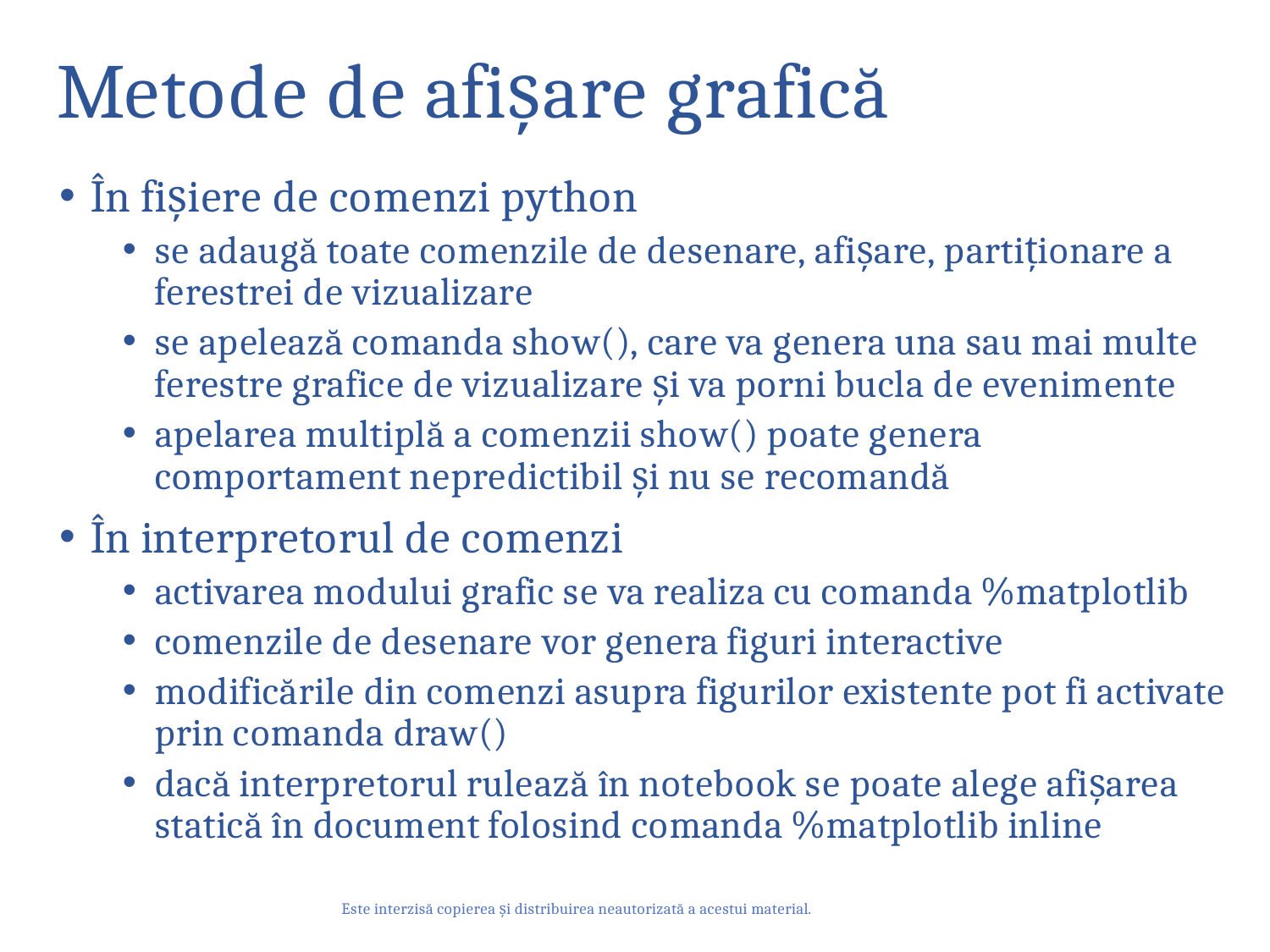

# Metode de afișare grafică
În fișiere de comenzi python
se adaugă toate comenzile de desenare, afișare, partiționare a ferestrei de vizualizare
se apelează comanda show(), care va genera una sau mai multe ferestre grafice de vizualizare și va porni bucla de evenimente
apelarea multiplă a comenzii show() poate genera comportament nepredictibil și nu se recomandă
În interpretorul de comenzi
activarea modului grafic se va realiza cu comanda %matplotlib
comenzile de desenare vor genera figuri interactive
modificările din comenzi asupra figurilor existente pot fi activate prin comanda draw()
dacă interpretorul rulează în notebook se poate alege afișarea statică în document folosind comanda %matplotlib inline